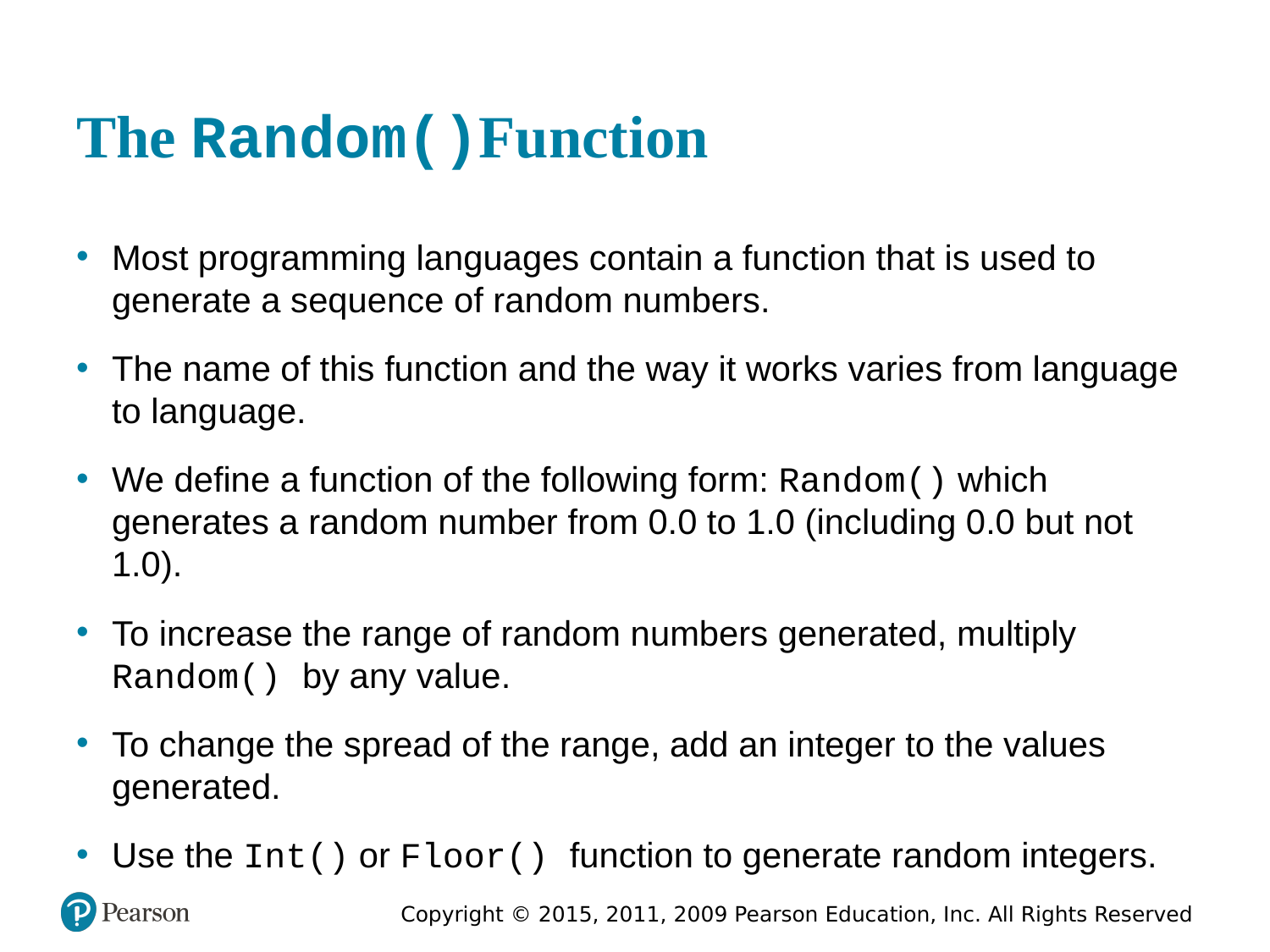

# The Random()Function
Most programming languages contain a function that is used to generate a sequence of random numbers.
The name of this function and the way it works varies from language to language.
We define a function of the following form: Random() which generates a random number from 0.0 to 1.0 (including 0.0 but not 1.0).
To increase the range of random numbers generated, multiply Random() by any value.
To change the spread of the range, add an integer to the values generated.
Use the Int() or Floor() function to generate random integers.